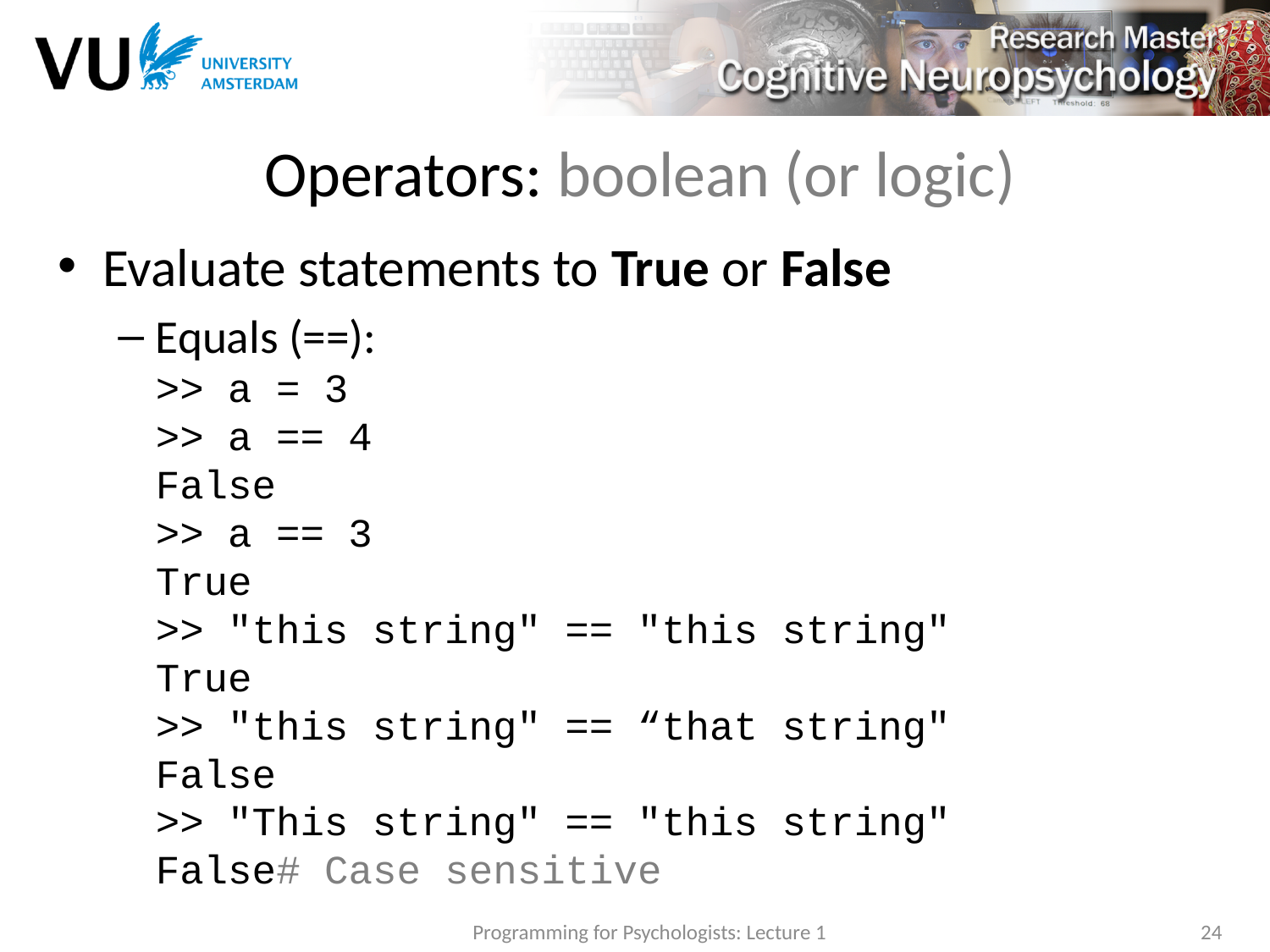

# Operators: boolean (or logic)
Evaluate statements to True or False
Equals (==):
>> a = 3
>> a == 4
False
>> a == 3
True
>> "this string" == "this string"
True
>> "this string" == “that string"
False
>> "This string" == "this string"
False	# Case sensitive
Programming for Psychologists: Lecture 1
24